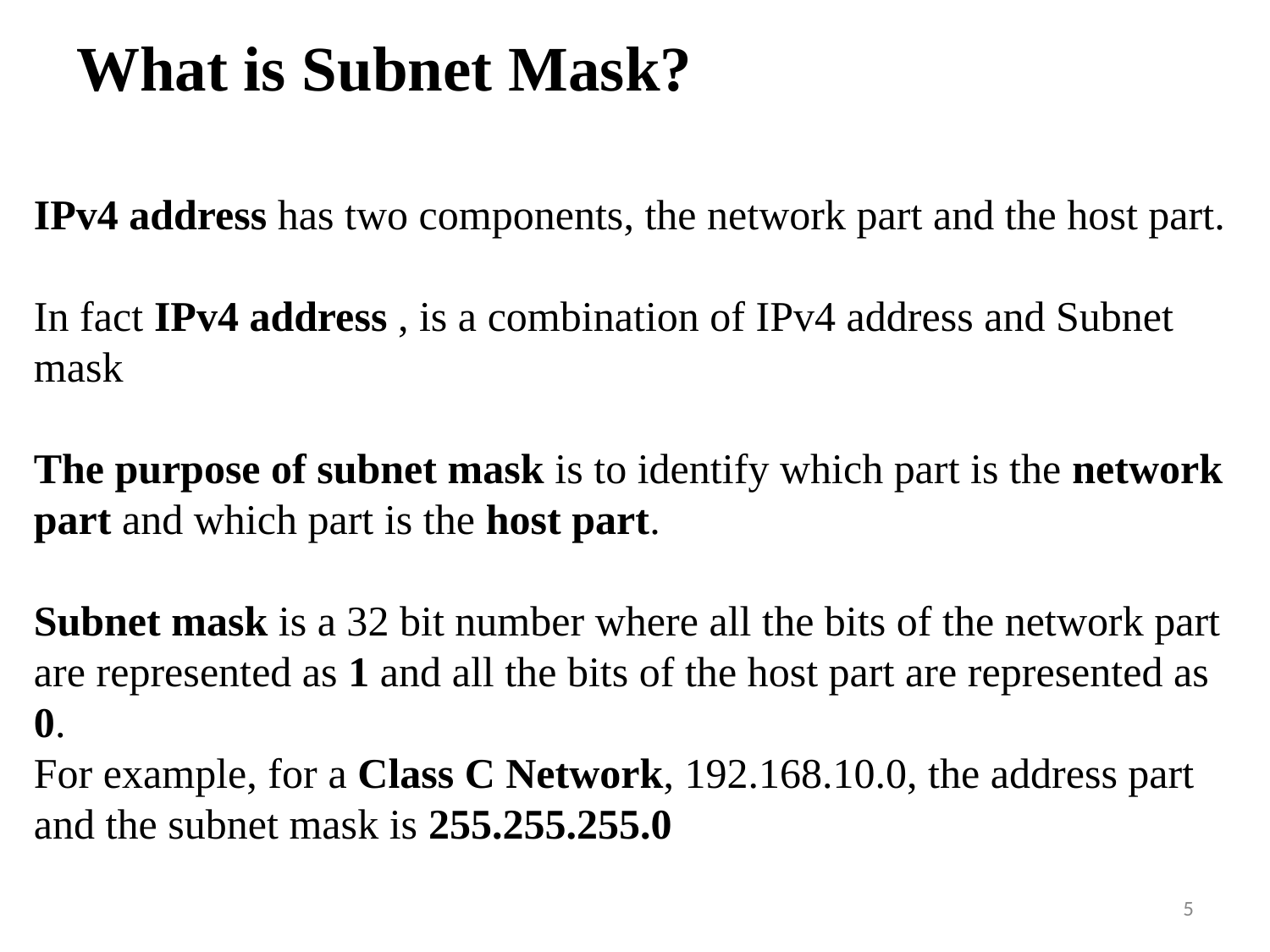

What is Subnet Mask?
IPv4 address has two components, the network part and the host part.

In fact IPv4 address , is a combination of IPv4 address and Subnet mask

The purpose of subnet mask is to identify which part is the network part and which part is the host part.

Subnet mask is a 32 bit number where all the bits of the network part are represented as 1 and all the bits of the host part are represented as 0.
For example, for a Class C Network, 192.168.10.0, the address part and the subnet mask is 255.255.255.0
5